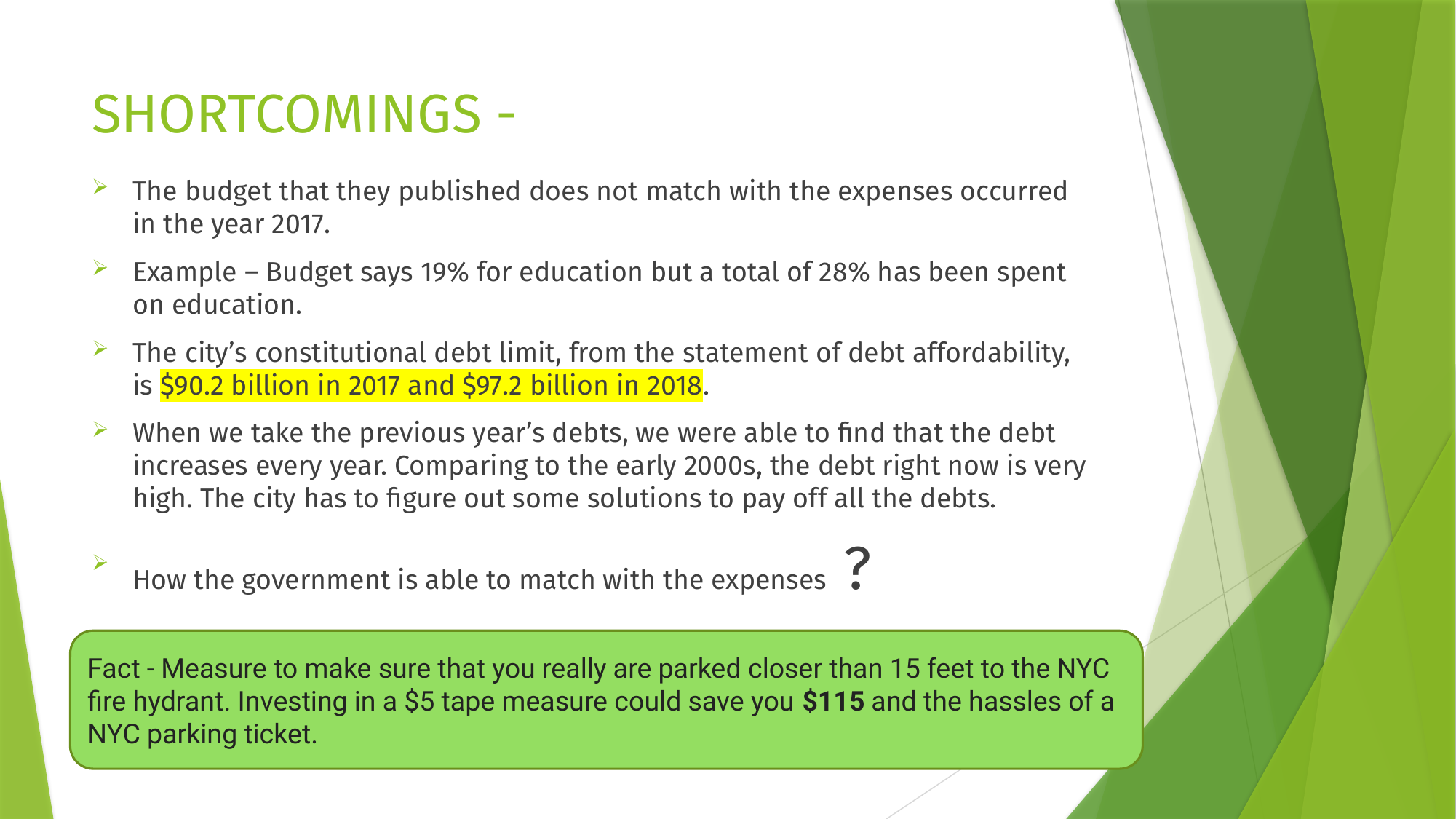

# SHORTCOMINGS -
The budget that they published does not match with the expenses occurred in the year 2017.
Example – Budget says 19% for education but a total of 28% has been spent on education.
The city’s constitutional debt limit, from the statement of debt affordability, is $90.2 billion in 2017 and $97.2 billion in 2018.
When we take the previous year’s debts, we were able to find that the debt increases every year. Comparing to the early 2000s, the debt right now is very high. The city has to figure out some solutions to pay off all the debts.
How the government is able to match with the expenses ?

Fact - Measure to make sure that you really are parked closer than 15 feet to the NYC fire hydrant. Investing in a $5 tape measure could save you $115 and the hassles of a NYC parking ticket.